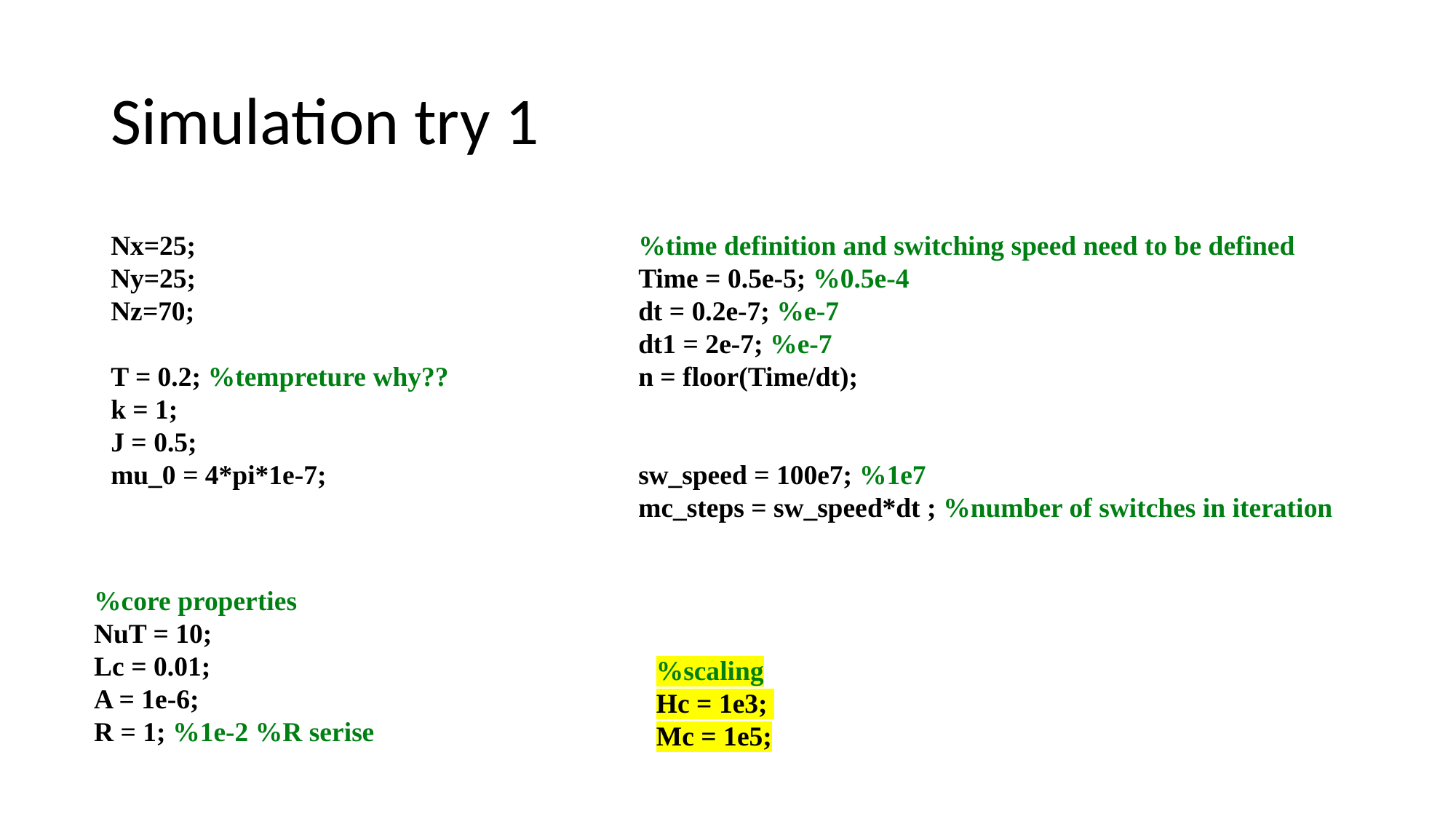

# Simulation try 1
Nx=25;
Ny=25;
Nz=70;

T = 0.2; %tempreture why??
k = 1;
J = 0.5;
mu_0 = 4*pi*1e-7;
%time definition and switching speed need to be defined
Time = 0.5e-5; %0.5e-4
dt = 0.2e-7; %e-7
dt1 = 2e-7; %e-7
n = floor(Time/dt);

sw_speed = 100e7; %1e7
mc_steps = sw_speed*dt ; %number of switches in iteration
%core properties
NuT = 10;
Lc = 0.01;
A = 1e-6;
R = 1; %1e-2 %R serise

%scaling
Hc = 1e3;
Mc = 1e5;